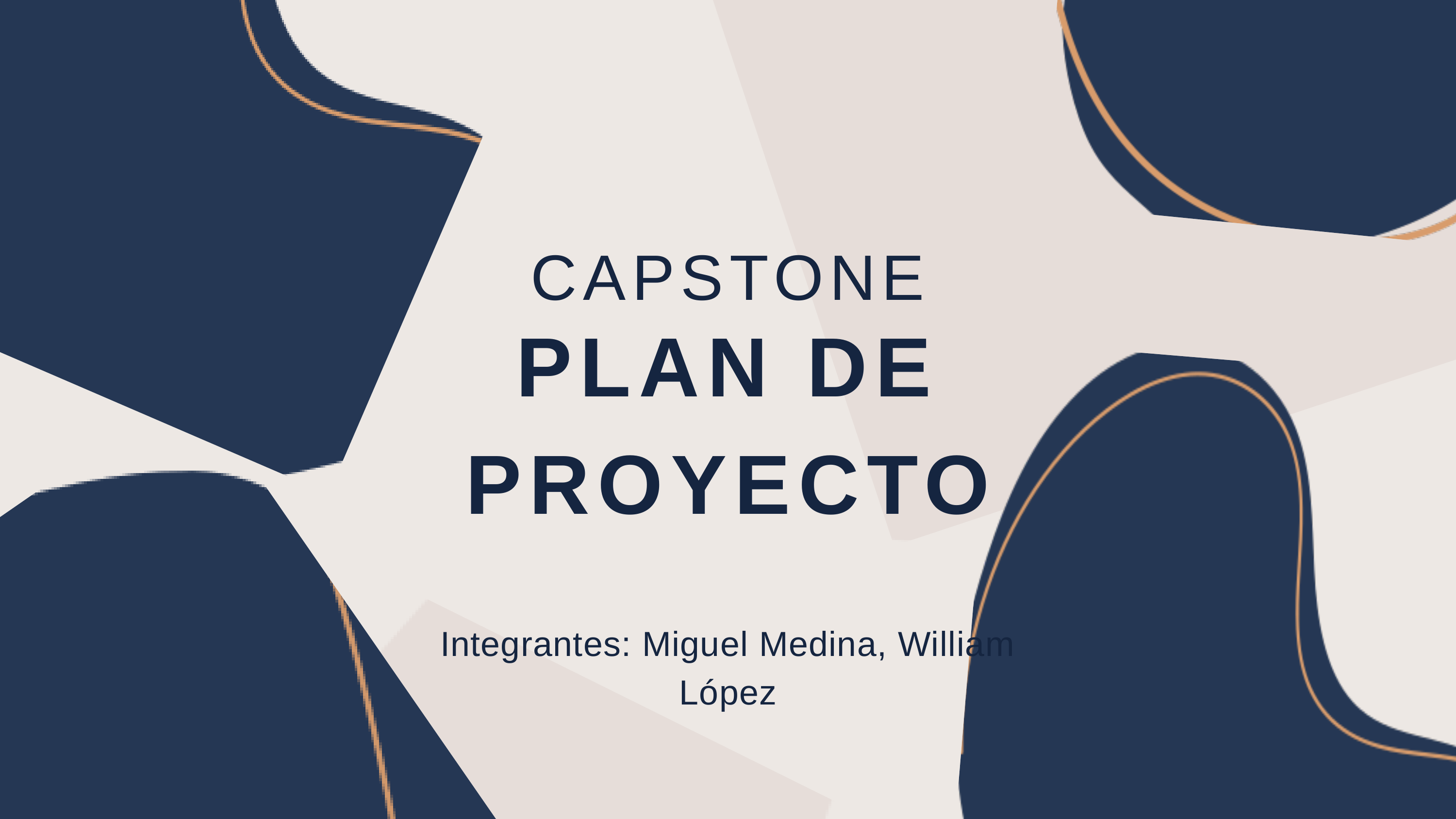

CAPSTONE
PLAN DE PROYECTO

Integrantes: Miguel Medina, William López